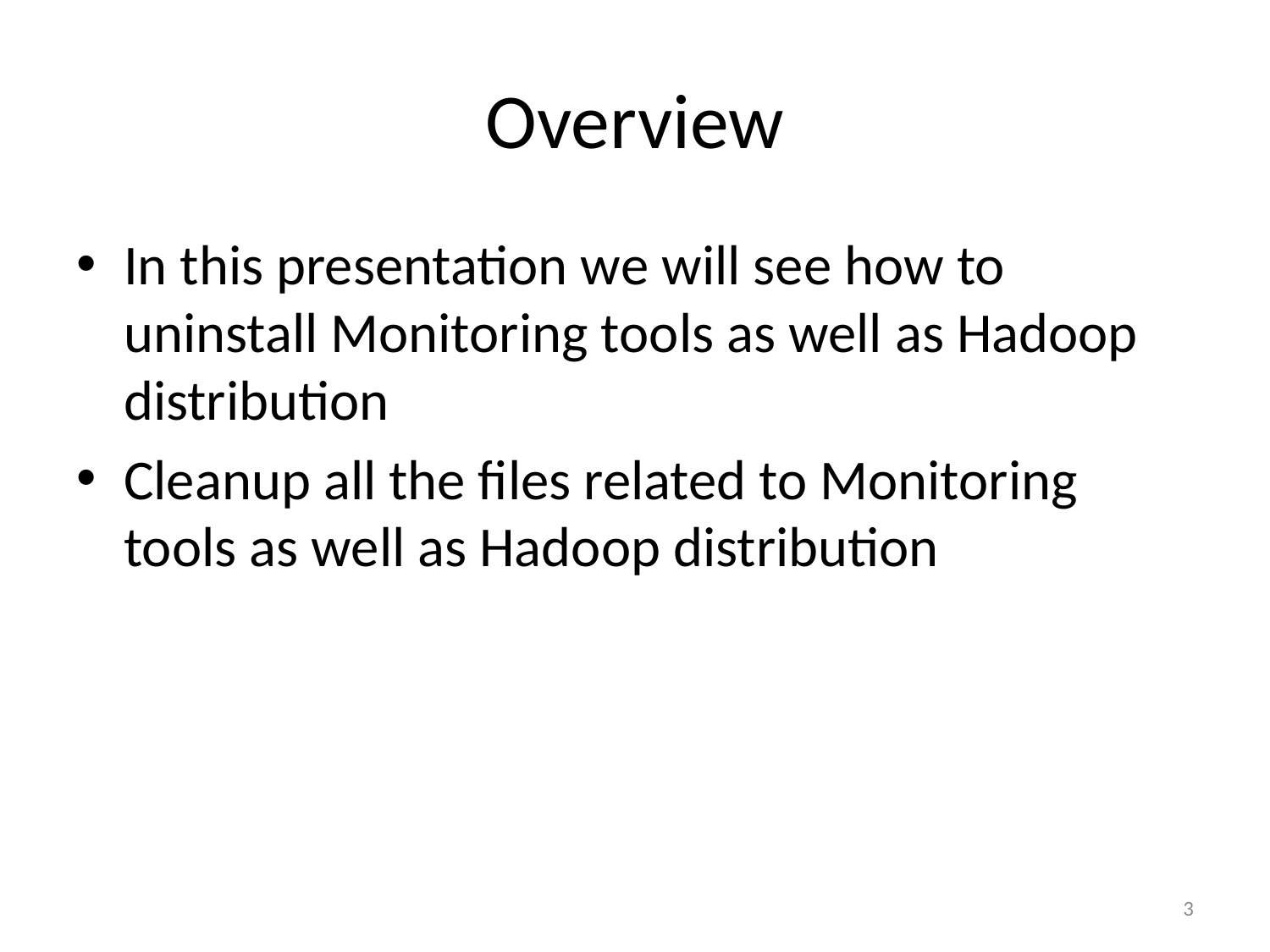

# Overview
In this presentation we will see how to uninstall Monitoring tools as well as Hadoop distribution
Cleanup all the files related to Monitoring tools as well as Hadoop distribution

3